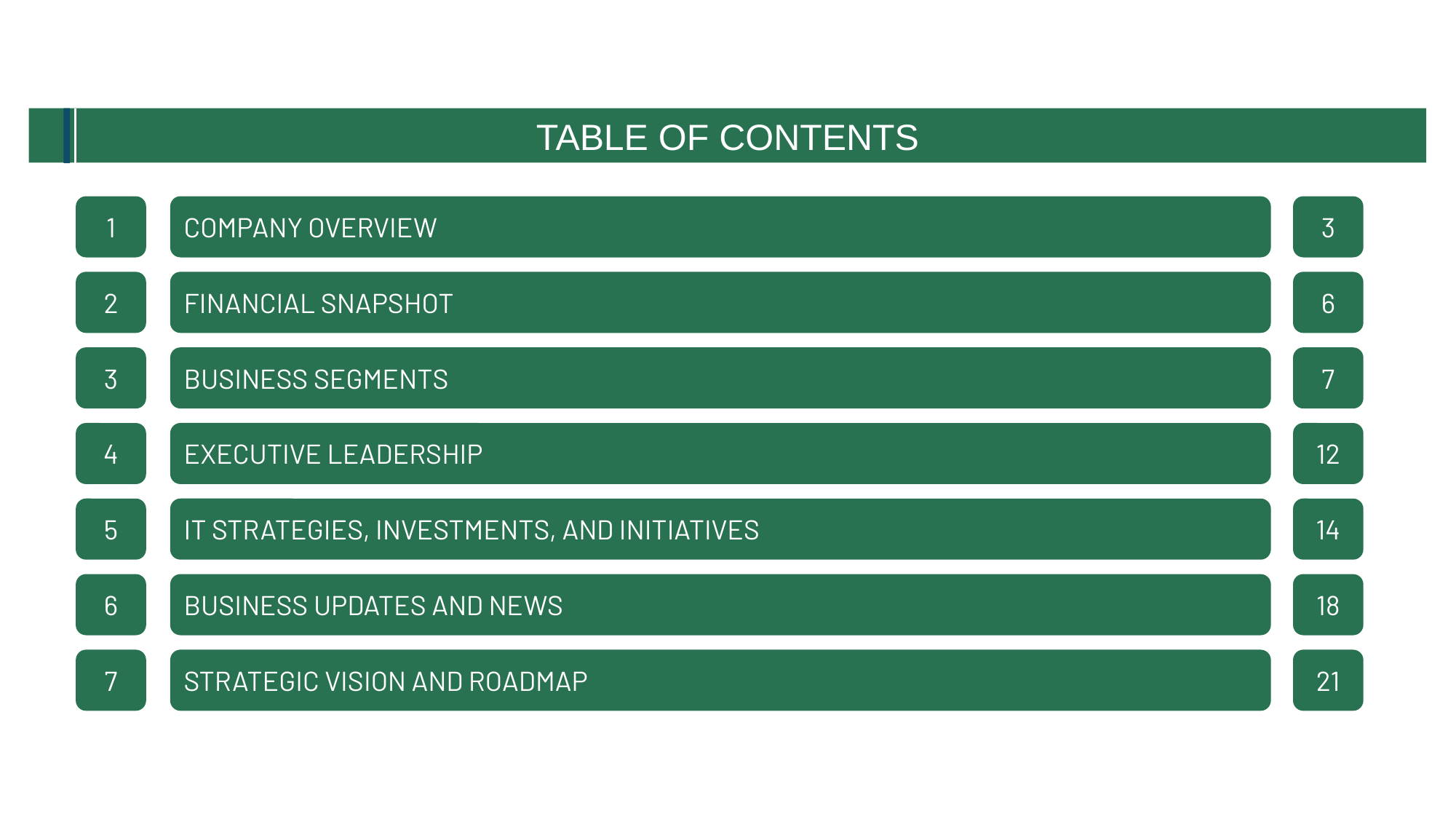

TABLE OF CONTENTS

1
COMPANY OVERVIEW
3
2
FINANCIAL SNAPSHOT
6
3
BUSINESS SEGMENTS
7
4
EXECUTIVE LEADERSHIP
12
5
IT STRATEGIES, INVESTMENTS, AND INITIATIVES
14
6
BUSINESS UPDATES AND NEWS
18
7
STRATEGIC VISION AND ROADMAP
21